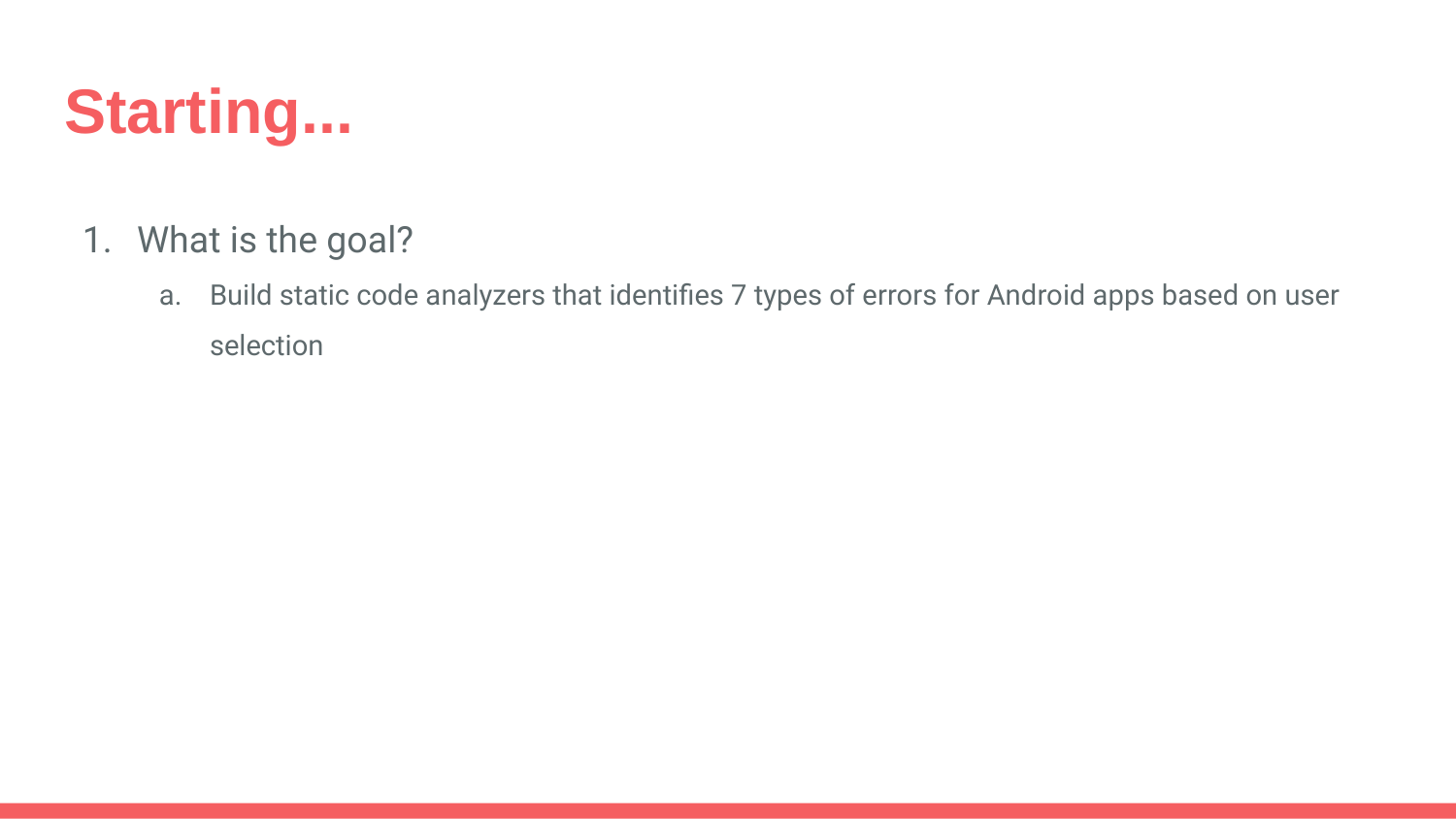

# Starting...
What is the goal?
Build static code analyzers that identifies 7 types of errors for Android apps based on user selection